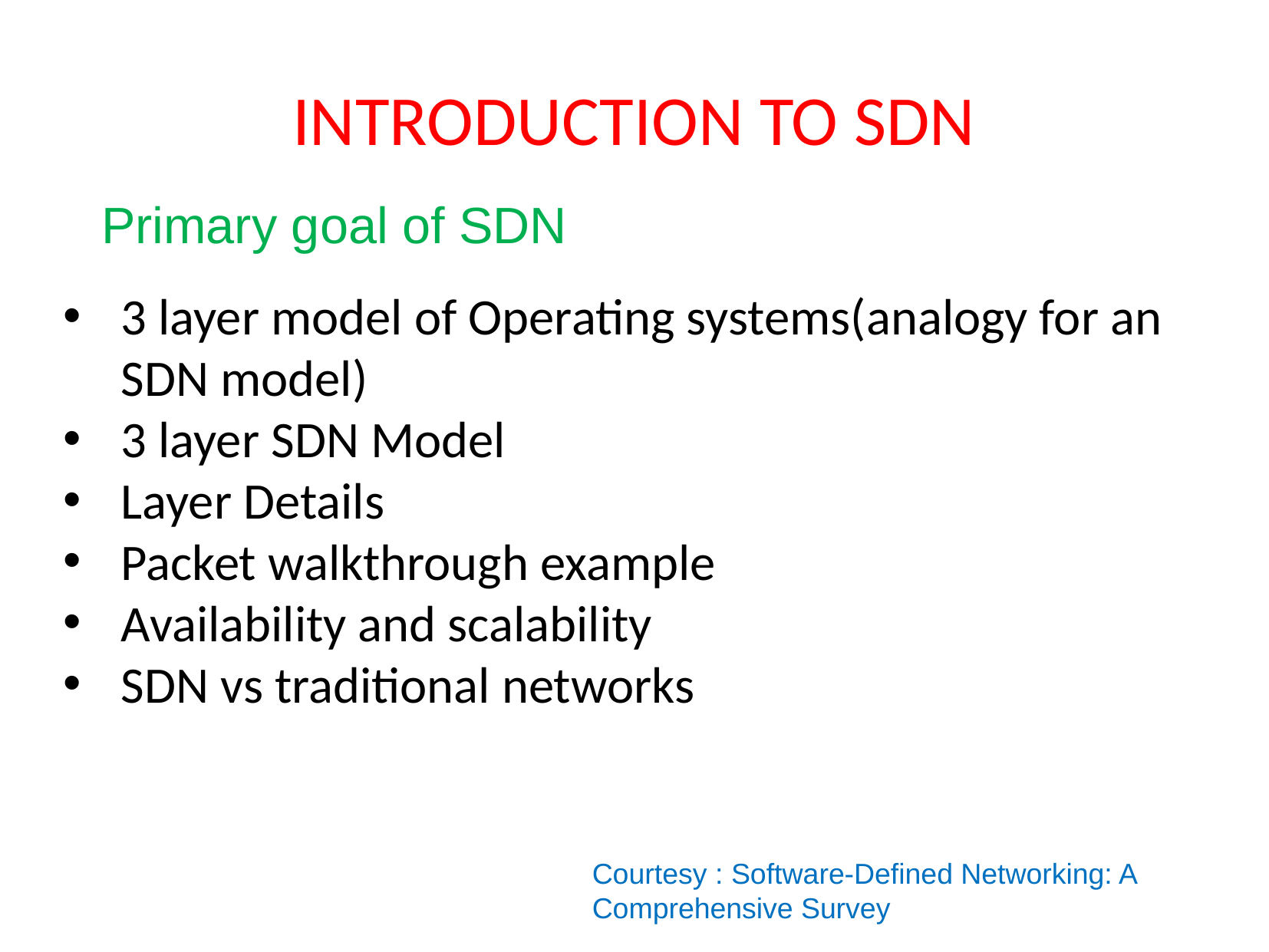

INTRODUCTION TO SDN
Primary goal of SDN
3 layer model of Operating systems(analogy for an SDN model)
3 layer SDN Model
Layer Details
Packet walkthrough example
Availability and scalability
SDN vs traditional networks
Courtesy : Software-Defined Networking: A Comprehensive Survey